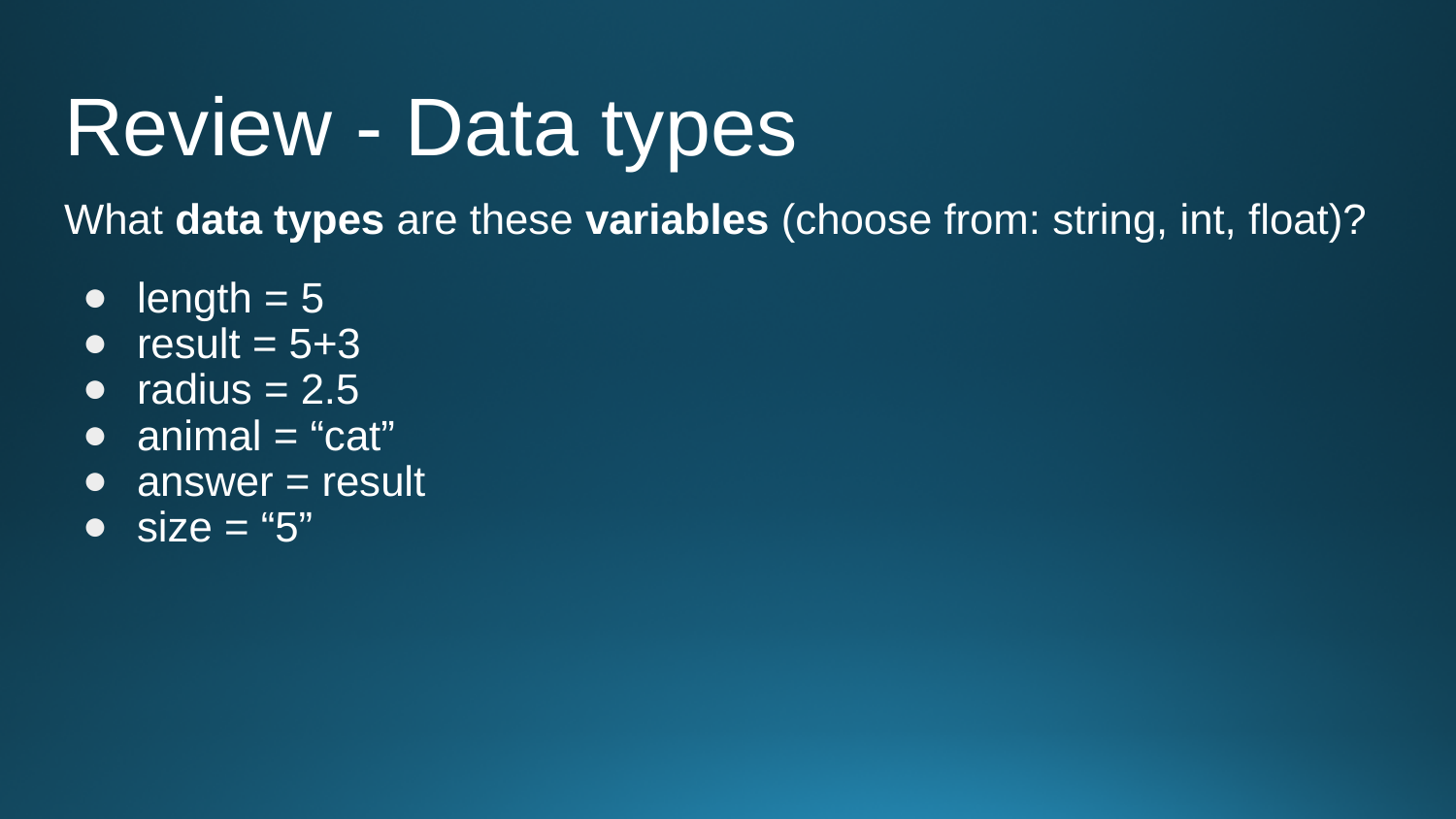

# Review - Data types
What data types are these variables (choose from: string, int, float)?
length = 5
result = 5+3
radius = 2.5
animal = “cat”
answer = result
size = “5”